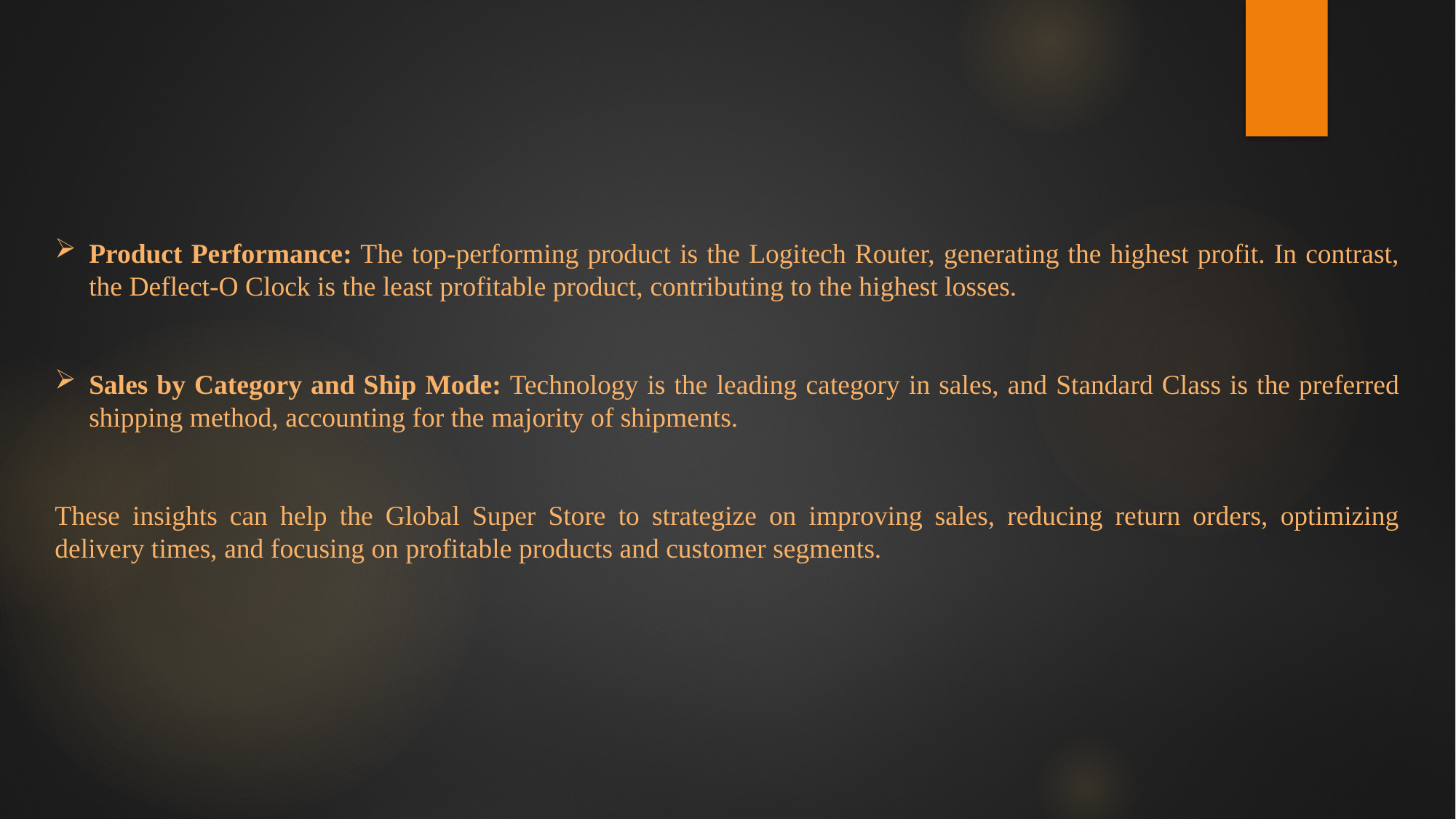

Product Performance: The top-performing product is the Logitech Router, generating the highest profit. In contrast, the Deflect-O Clock is the least profitable product, contributing to the highest losses.

Sales by Category and Ship Mode: Technology is the leading category in sales, and Standard Class is the preferred shipping method, accounting for the majority of shipments.

These insights can help the Global Super Store to strategize on improving sales, reducing return orders, optimizing delivery times, and focusing on profitable products and customer segments.